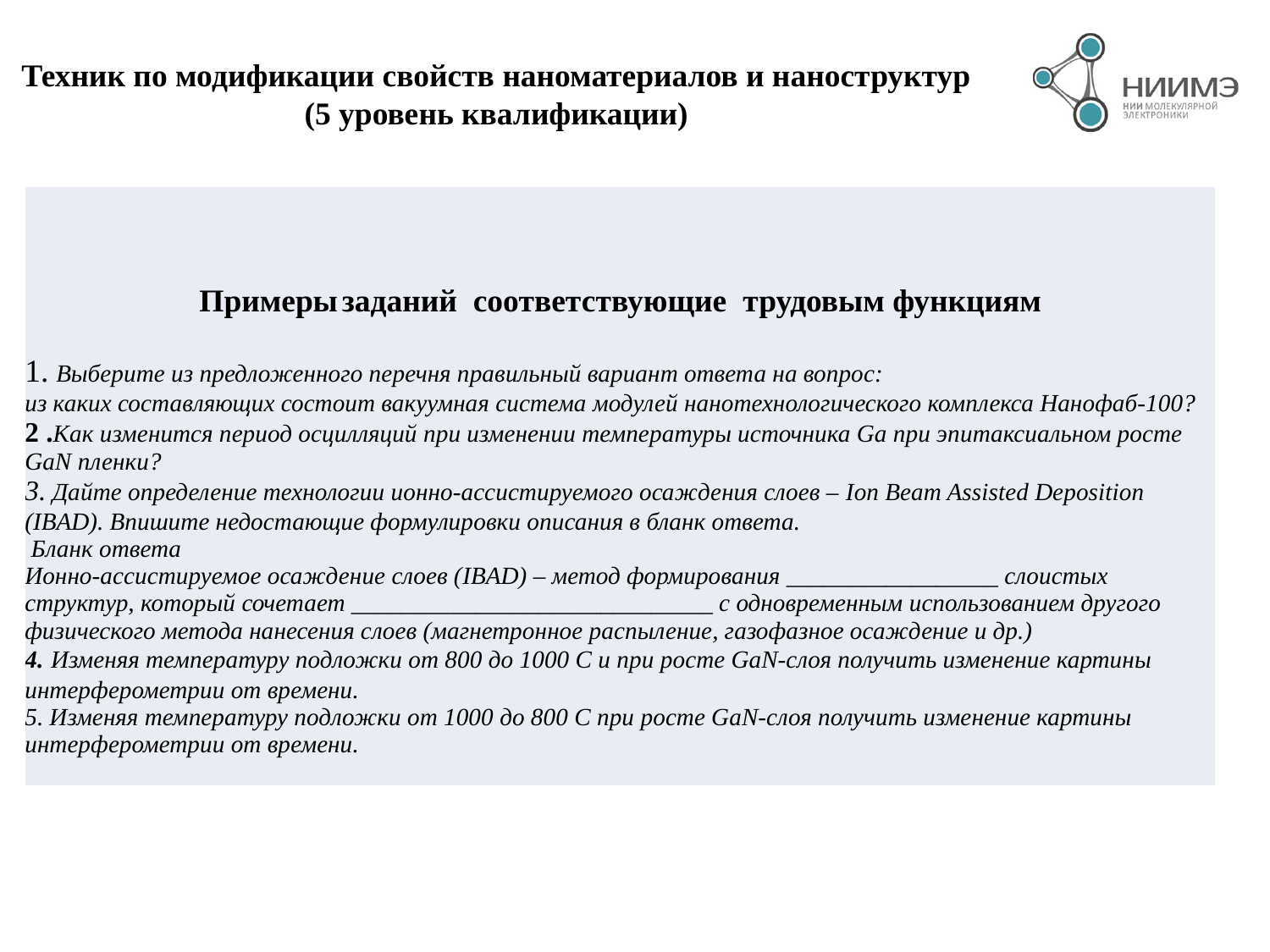

Техник по модификации свойств наноматериалов и наноструктур
(5 уровень квалификации)
| Примеры заданий соответствующие трудовым функциям 1. Выберите из предложенного перечня правильный вариант ответа на вопрос: из каких составляющих состоит вакуумная система модулей нанотехнологического комплекса Нанофаб-100? 2 .Как изменится период осцилляций при изменении температуры источника Ga при эпитаксиальном росте GaN пленки? 3. Дайте определение технологии ионно-ассистируемого осаждения слоев – Ion Beam Assisted Deposition (IBAD). Впишите недостающие формулировки описания в бланк ответа.  Бланк ответа Ионно-ассистируемое осаждение слоев (IBAD) – метод формирования \_\_\_\_\_\_\_\_\_\_\_\_\_\_\_\_\_ слоистых структур, который сочетает \_\_\_\_\_\_\_\_\_\_\_\_\_\_\_\_\_\_\_\_\_\_\_\_\_\_\_\_\_ с одновременным использованием другого физического метода нанесения слоев (магнетронное распыление, газофазное осаждение и др.) 4. Изменяя температуру подложки от 800 до 1000 С и при росте GaN-слоя получить изменение картины интерферометрии от времени. 5. Изменяя температуру подложки от 1000 до 800 С при росте GaN-слоя получить изменение картины интерферометрии от времени. |
| --- |